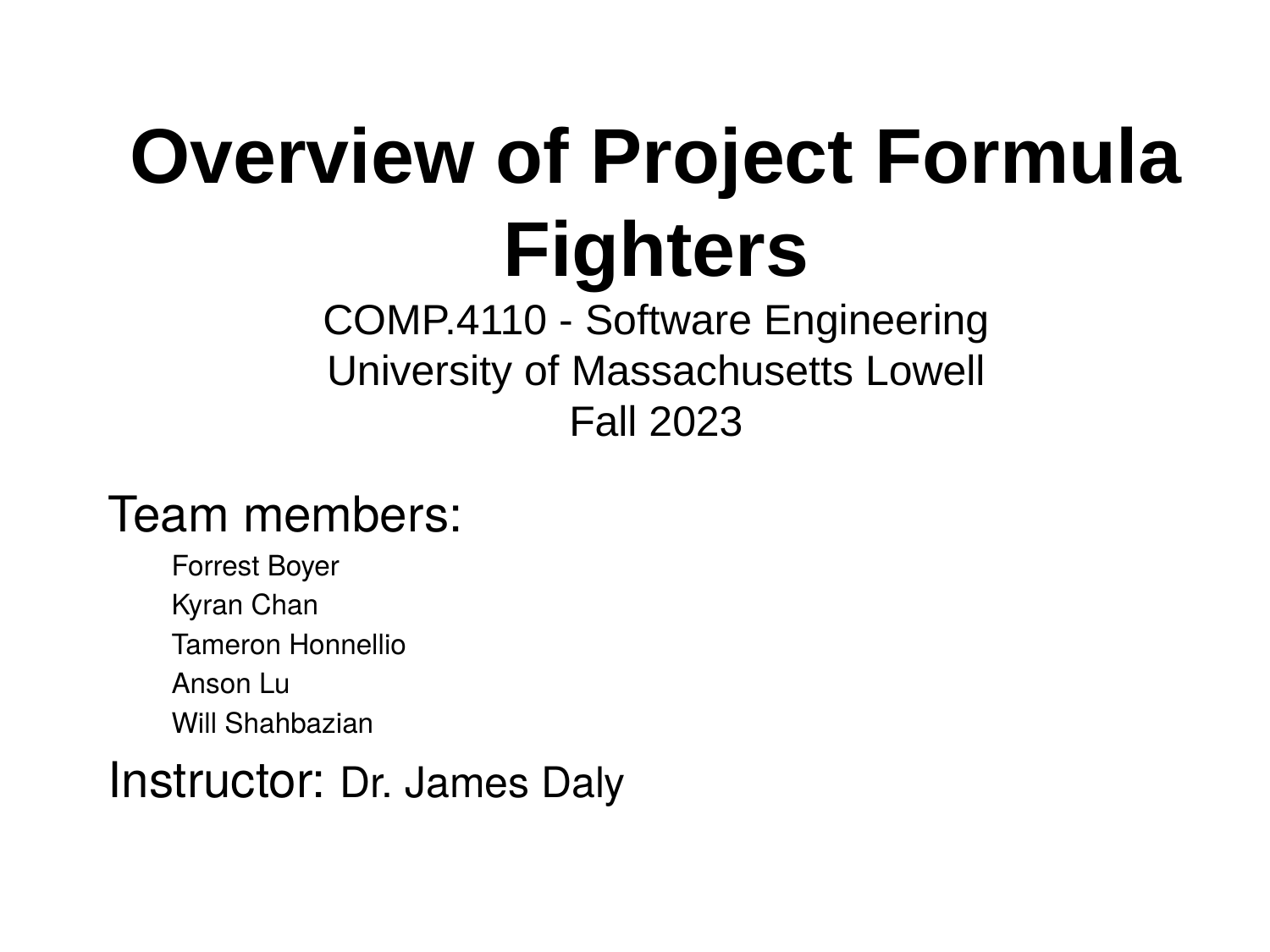

# Overview of Project Formula Fighters COMP.4110 - Software Engineering University of Massachusetts Lowell Fall 2023
Team members:
Forrest Boyer
Kyran Chan
Tameron Honnellio
Anson Lu
Will Shahbazian
Instructor: Dr. James Daly